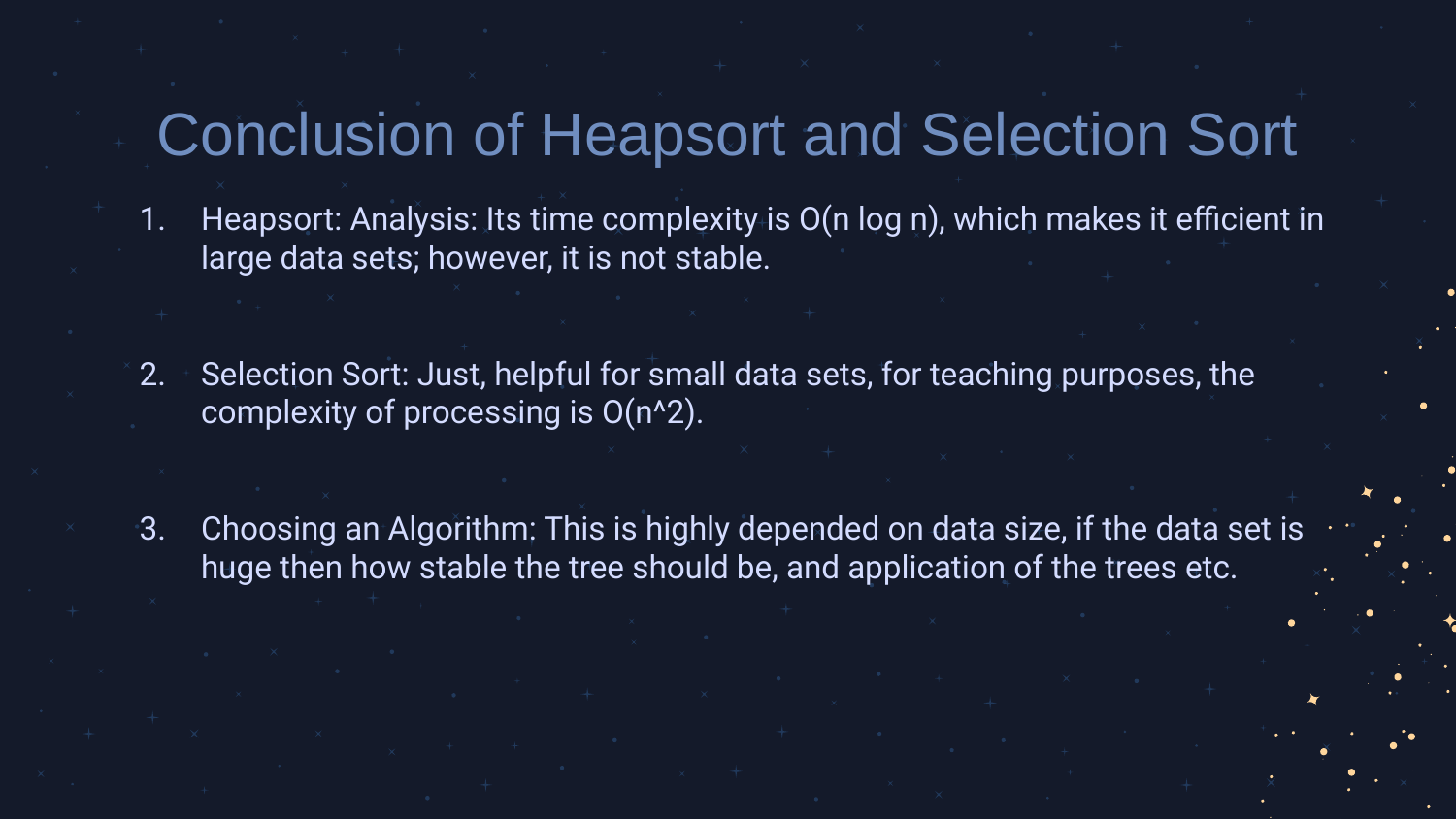

# Conclusion of Heapsort and Selection Sort
Heapsort: Analysis: Its time complexity is O(n log n), which makes it efficient in large data sets; however, it is not stable.

Selection Sort: Just, helpful for small data sets, for teaching purposes, the complexity of processing is O(n^2).

Choosing an Algorithm: This is highly depended on data size, if the data set is huge then how stable the tree should be, and application of the trees etc.